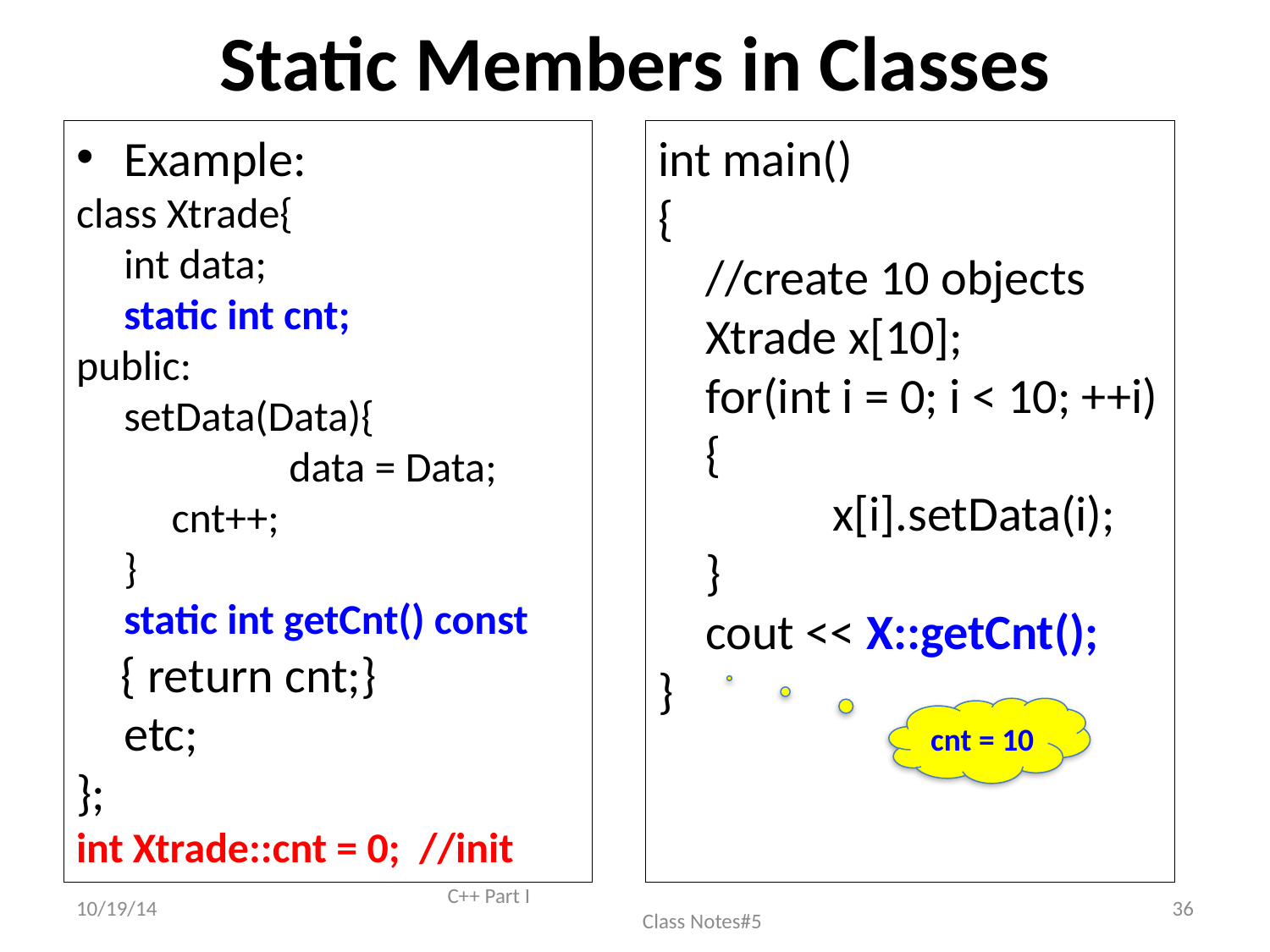

# Static Members in Classes
Example:
class Xtrade{
	int data;
	static int cnt;
public:
	setData(Data){
		    data = Data;
          cnt++;
	}
	static int getCnt() const
    { return cnt;}
	etc;
};
int Xtrade::cnt = 0;  //init

int main()
{
	//create 10 objects
	Xtrade x[10];
	for(int i = 0; i < 10; ++i){
		x[i].setData(i);
	}
	cout << X::getCnt();
}
cnt = 10
10/19/14
C++ Part I                                                                                         Class Notes#5
36